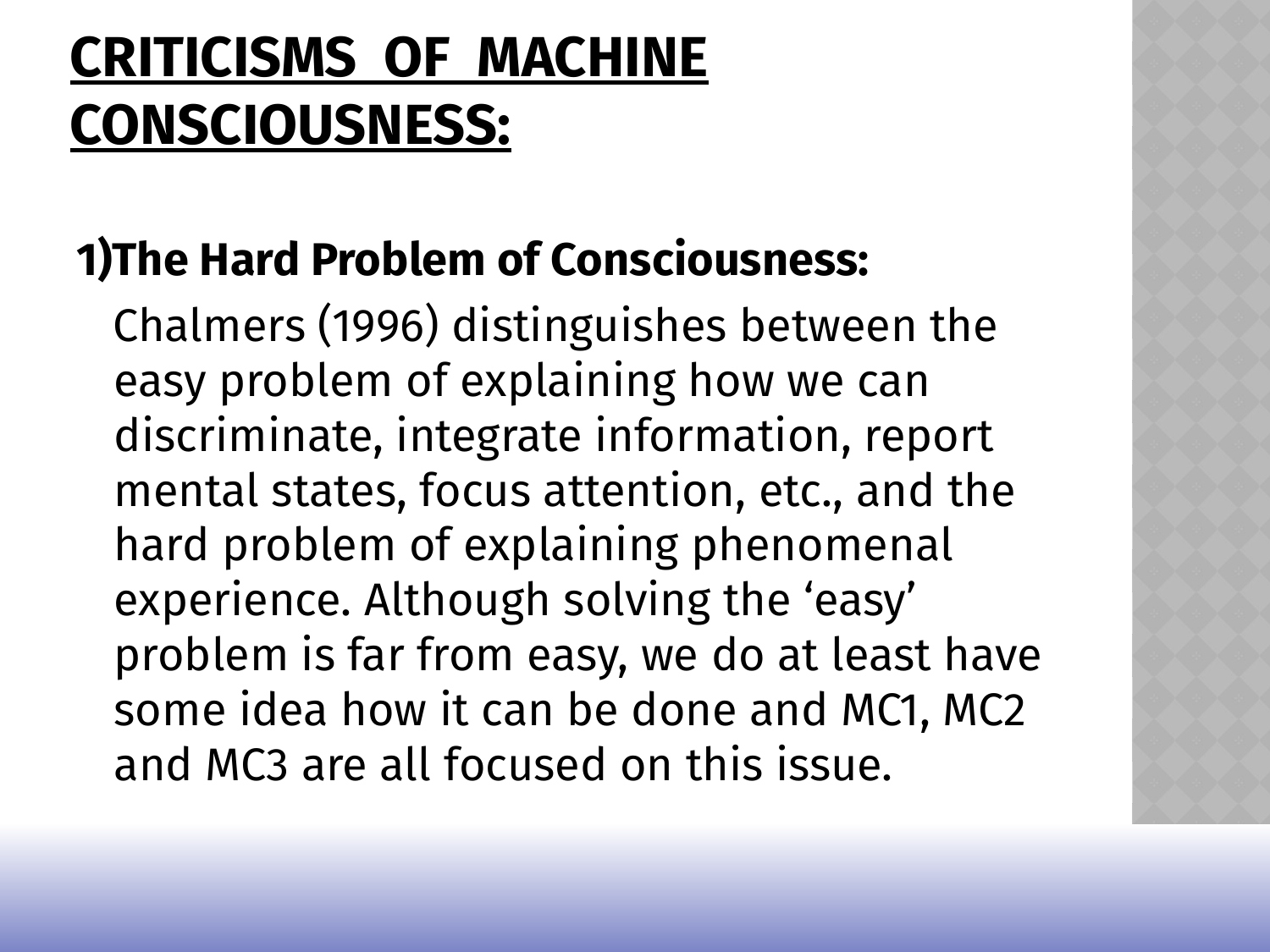

# Criticisms  of  Machine consciousness:
1)The Hard Problem of Consciousness:
   Chalmers (1996) distinguishes between the easy problem of explaining how we can discriminate, integrate information, report mental states, focus attention, etc., and the hard problem of explaining phenomenal experience. Although solving the ‘easy’ problem is far from easy, we do at least have some idea how it can be done and MC1, MC2 and MC3 are all focused on this issue.